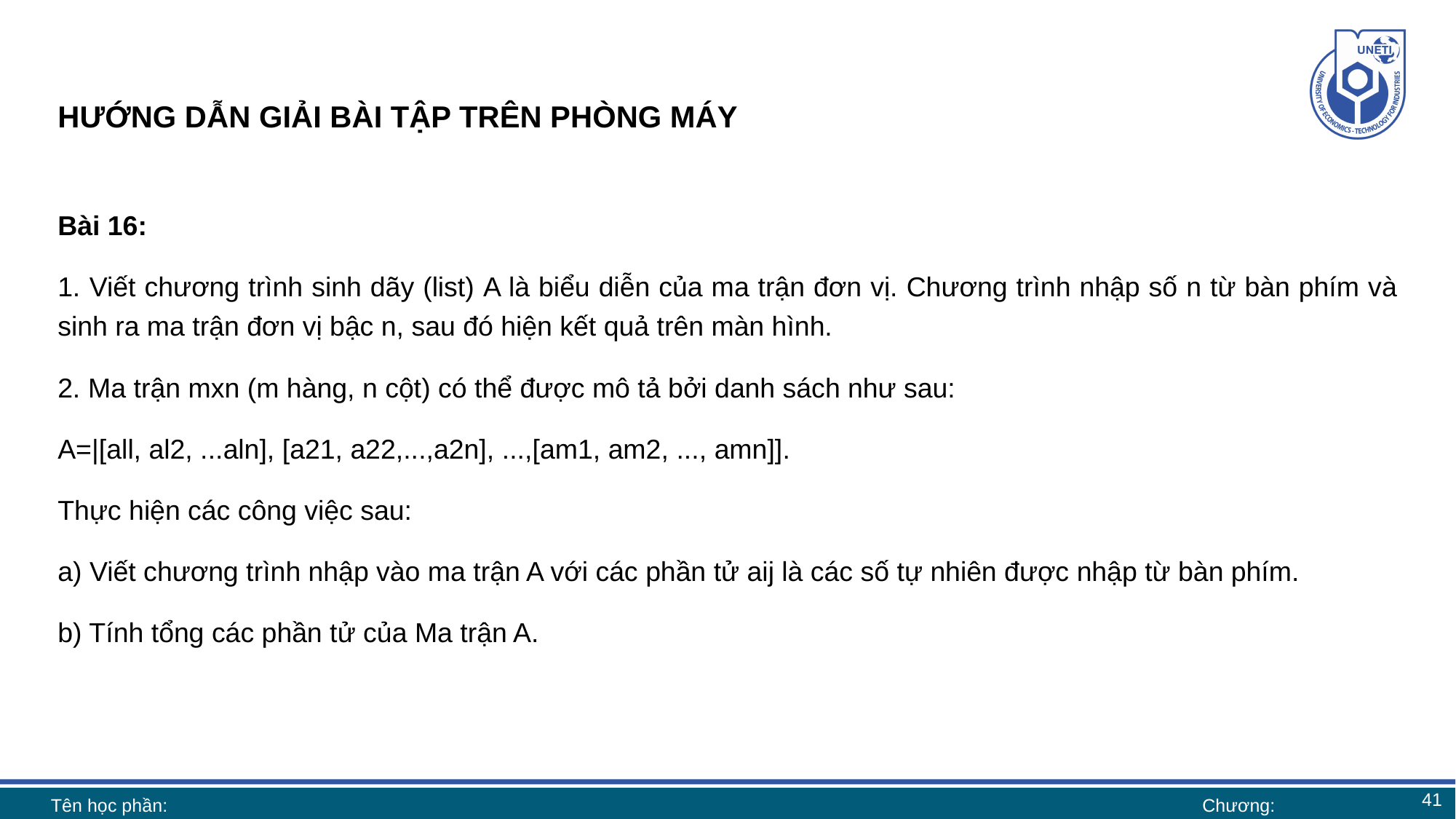

# HƯỚNG DẪN GIẢI BÀI TẬP TRÊN PHÒNG MÁY
Bài 16:
1. Viết chương trình sinh dãy (list) A là biểu diễn của ma trận đơn vị. Chương trình nhập số n từ bàn phím và sinh ra ma trận đơn vị bậc n, sau đó hiện kết quả trên màn hình.
2. Ma trận mxn (m hàng, n cột) có thể được mô tả bởi danh sách như sau:
A=|[all, al2, ...aln], [a21, a22,...,a2n], ...,[am1, am2, ..., amn]].
Thực hiện các công việc sau:
a) Viết chương trình nhập vào ma trận A với các phần tử aij là các số tự nhiên được nhập từ bàn phím.
b) Tính tổng các phần tử của Ma trận A.

41
Tên học phần:
Chương: